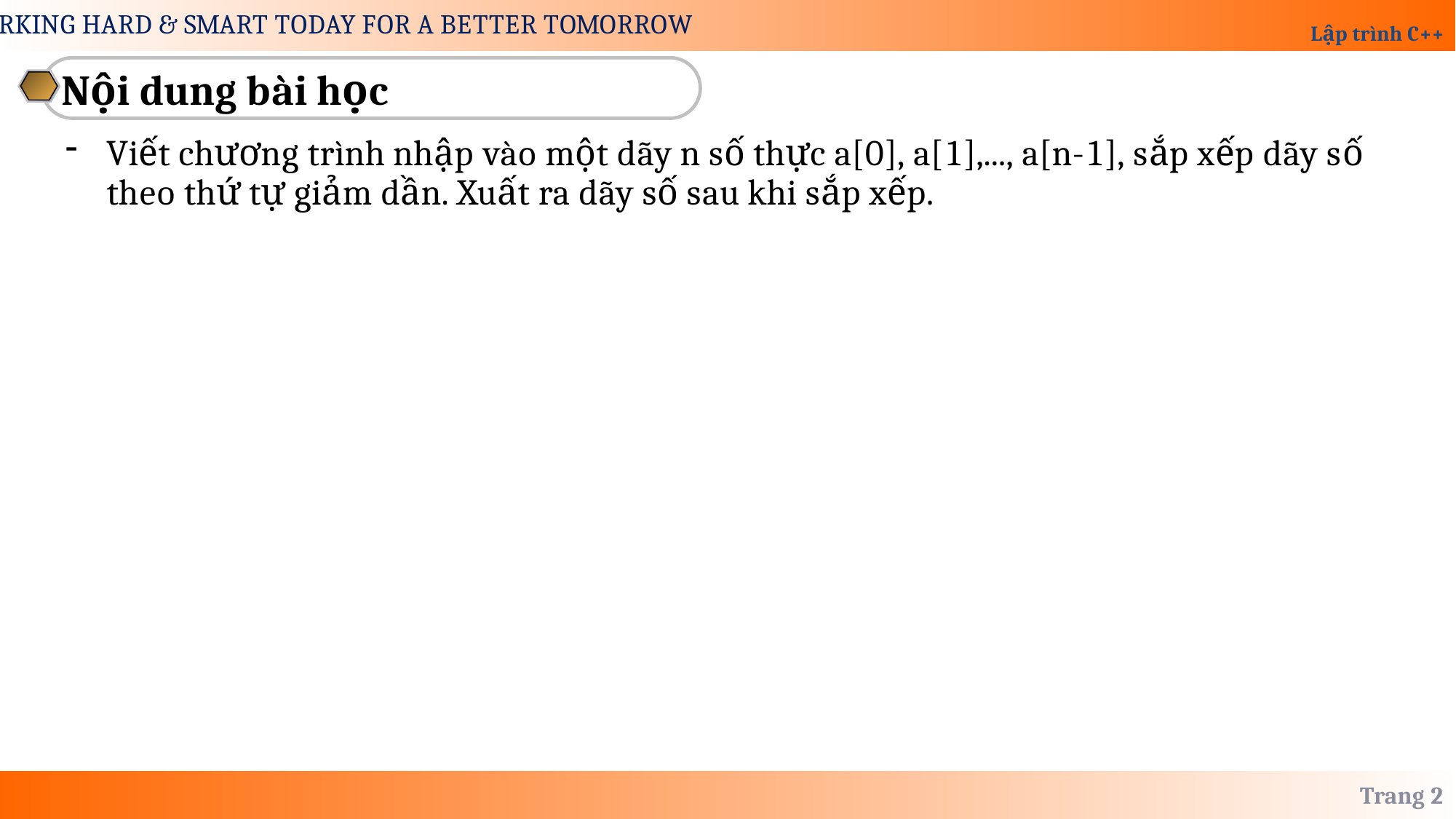

Nội dung bài học

Viết chương trình nhập vào một dãy n số thực a[0], a[1],..., a[n-1], sắp xếp dãy số theo thứ tự giảm dần. Xuất ra dãy số sau khi sắp xếp.
Trang 2